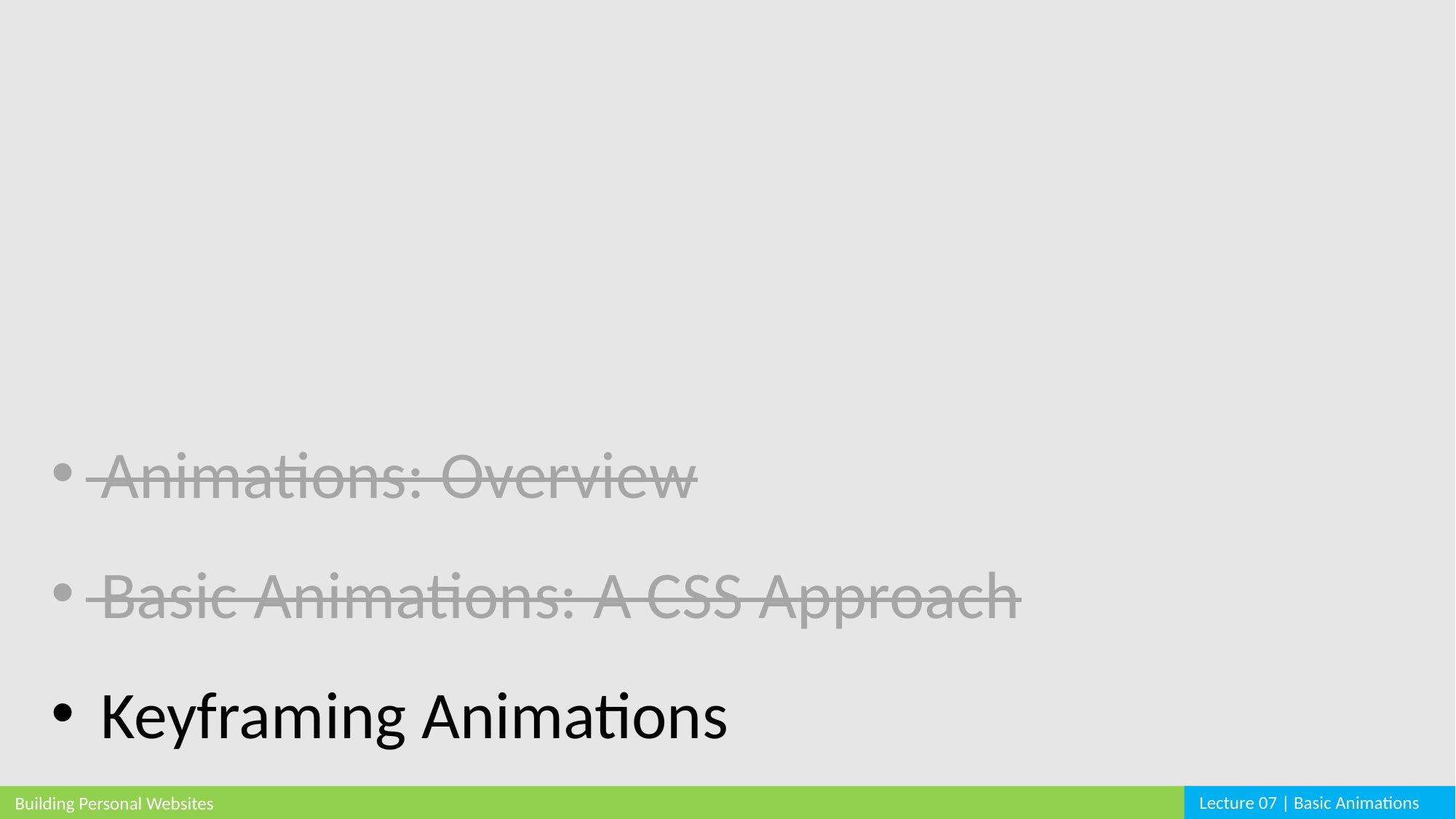

Animations: Overview
 Basic Animations: A CSS Approach
 Keyframing Animations
Lecture 07 | Basic Animations

Building Personal Websites